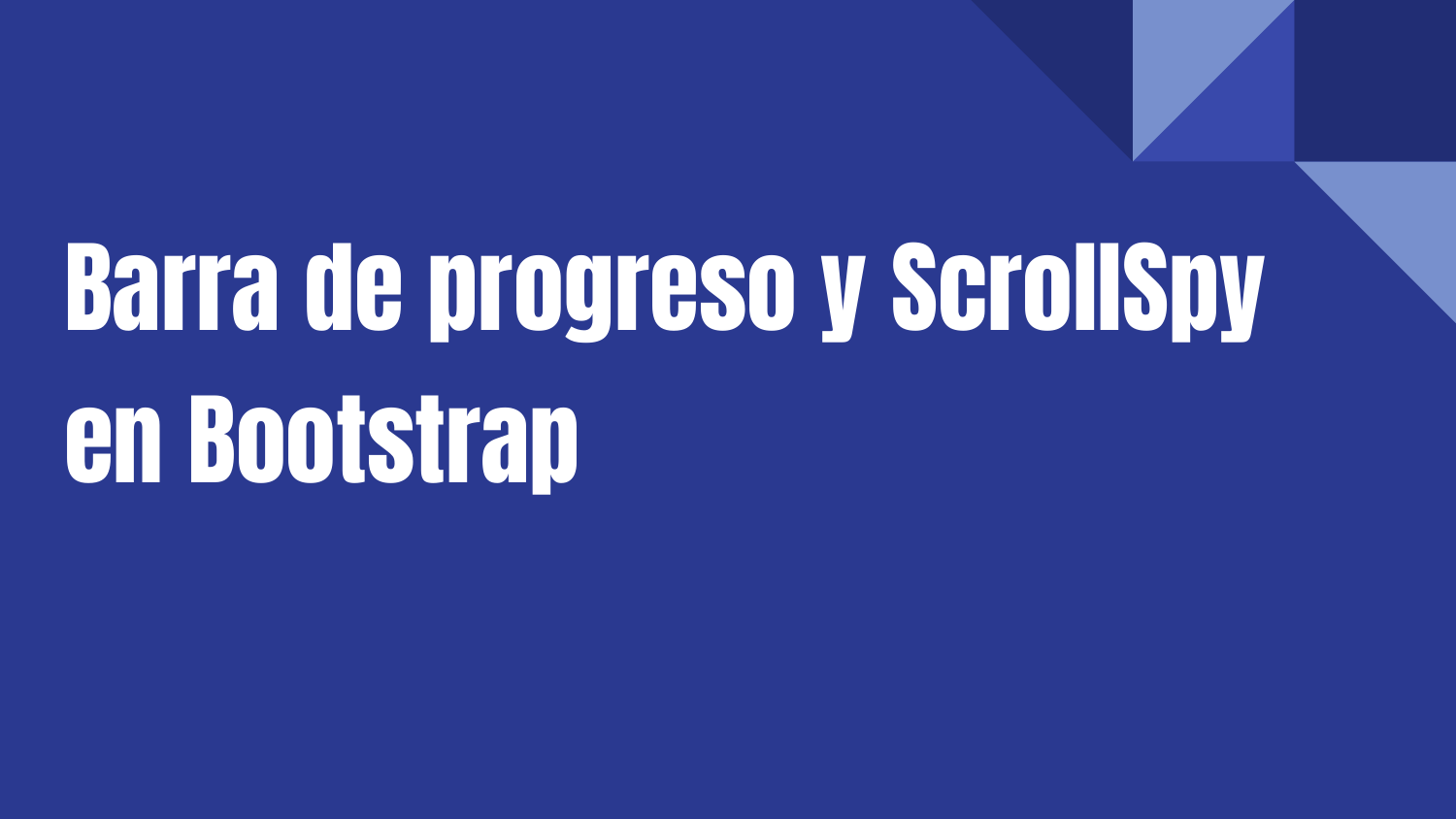

# Barra de progreso y ScrollSpy en Bootstrap